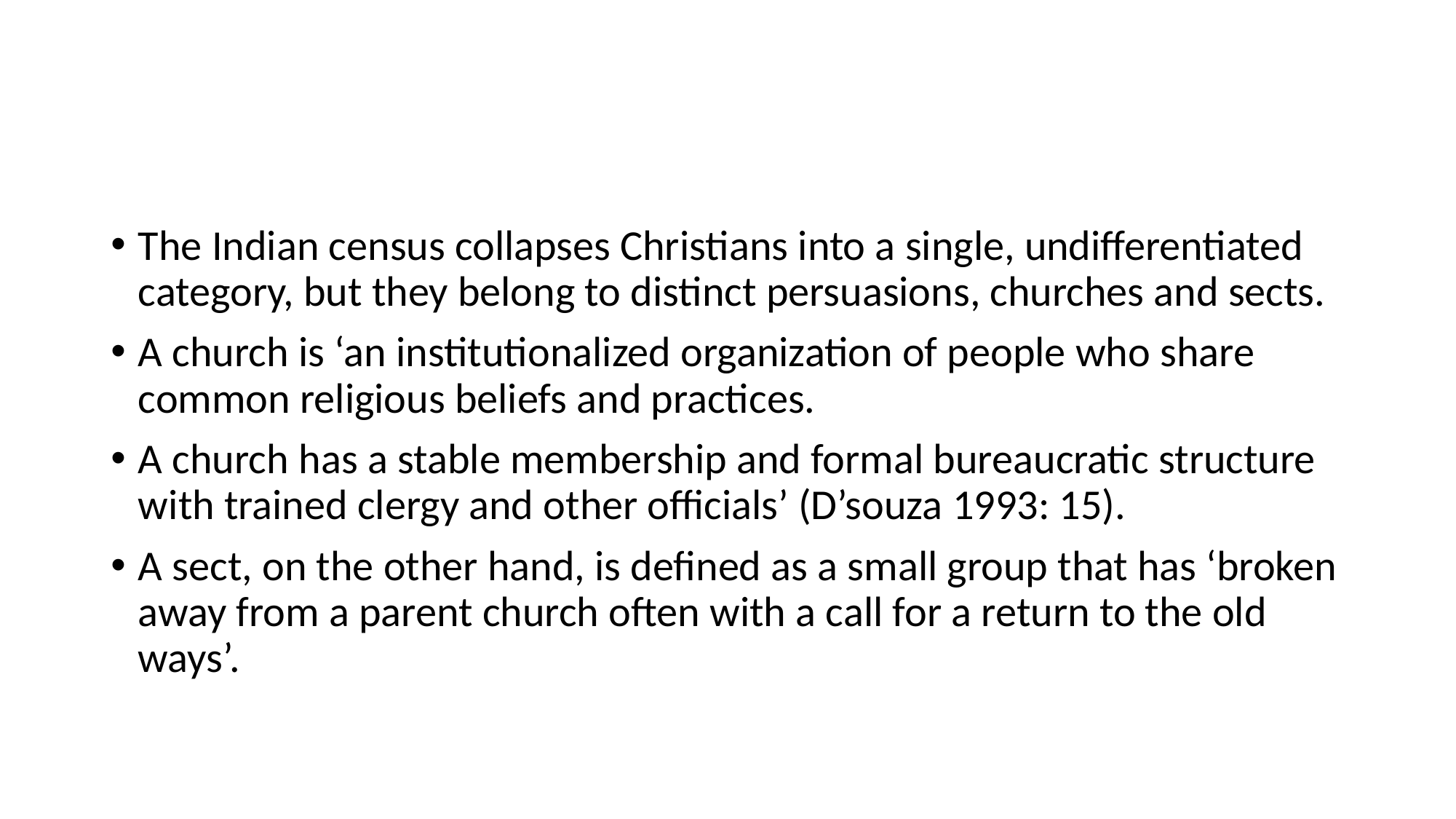

#
The Indian census collapses Christians into a single, undifferentiated category, but they belong to distinct persuasions, churches and sects.
A church is ‘an institutionalized organization of people who share common religious beliefs and practices.
A church has a stable membership and formal bureaucratic structure with trained clergy and other officials’ (D’souza 1993: 15).
A sect, on the other hand, is defined as a small group that has ‘broken away from a parent church often with a call for a return to the old ways’.